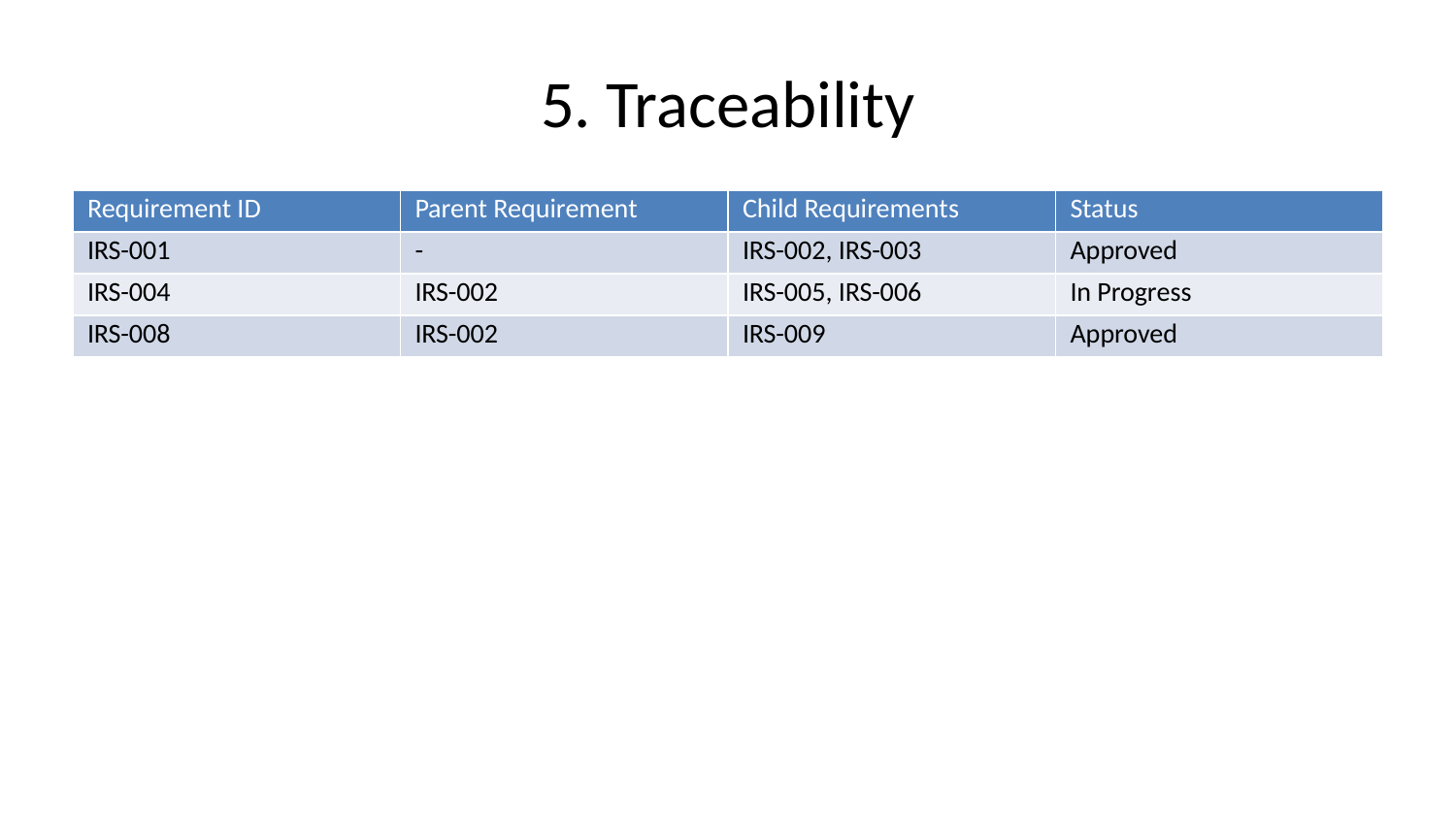

# 5. Traceability
| Requirement ID | Parent Requirement | Child Requirements | Status |
| --- | --- | --- | --- |
| IRS-001 | - | IRS-002, IRS-003 | Approved |
| IRS-004 | IRS-002 | IRS-005, IRS-006 | In Progress |
| IRS-008 | IRS-002 | IRS-009 | Approved |